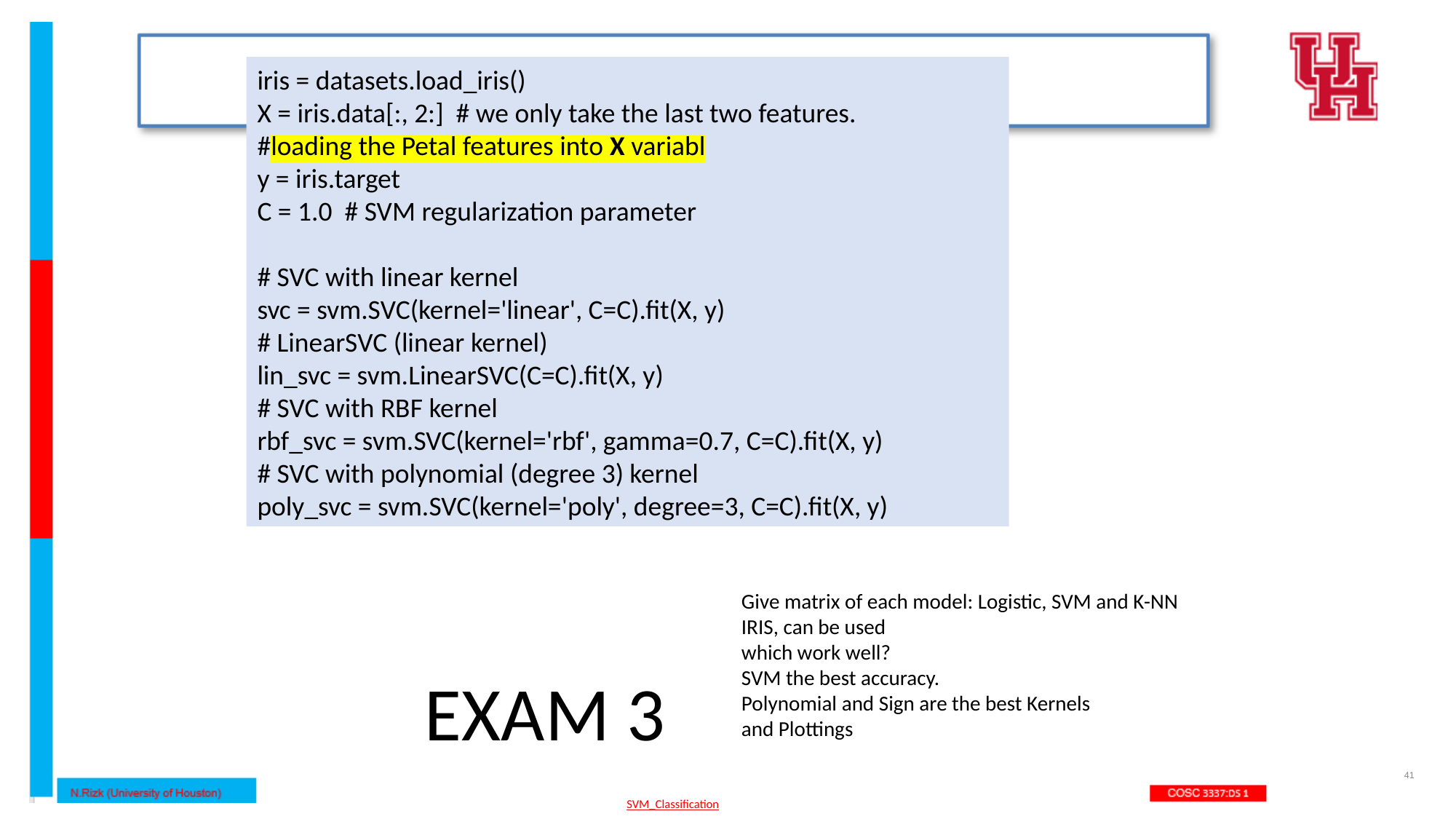

iris = datasets.load_iris()
X = iris.data[:, 2:]  # we only take the last two features.
#loading the Petal features into X variabl
y = iris.target
C = 1.0  # SVM regularization parameter

# SVC with linear kernel
svc = svm.SVC(kernel='linear', C=C).fit(X, y)
# LinearSVC (linear kernel)
lin_svc = svm.LinearSVC(C=C).fit(X, y)
# SVC with RBF kernel
rbf_svc = svm.SVC(kernel='rbf', gamma=0.7, C=C).fit(X, y)
# SVC with polynomial (degree 3) kernel
poly_svc = svm.SVC(kernel='poly', degree=3, C=C).fit(X, y)
Give matrix of each model: Logistic, SVM and K-NN
IRIS, can be used
which work well?
SVM the best accuracy.
Polynomial and Sign are the best Kernels
and Plottings
EXAM 3
41
SVM_Classification